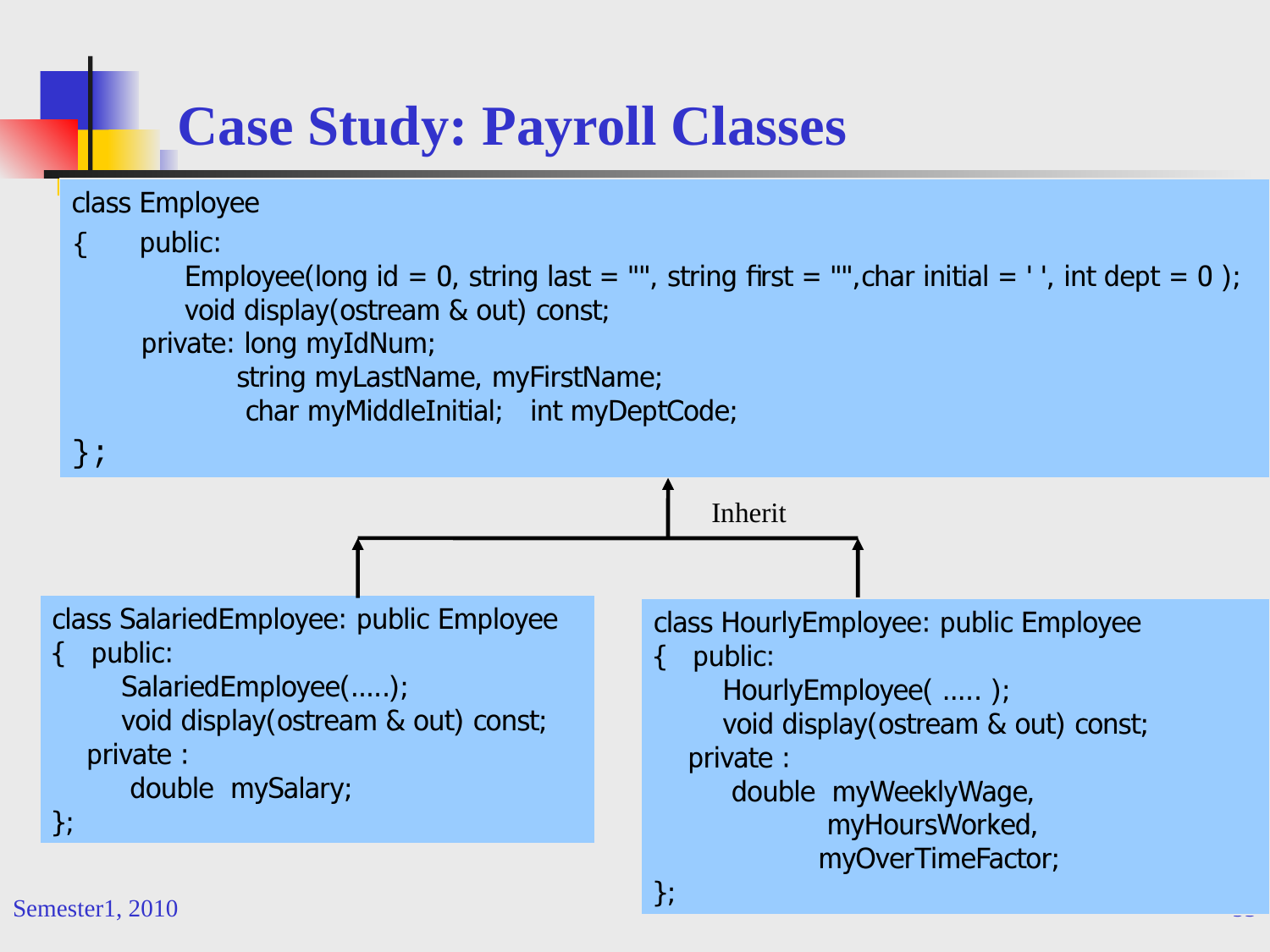

# Case Study: Payroll Classes
class Employee
{   public:
             Employee(long id = 0, string last = "", string first = "",char initial = ' ', int dept = 0 );
             void display(ostream & out) const;
        private: long myIdNum;
                   string myLastName, myFirstName;
                    char myMiddleInitial;   int myDeptCode;
};

Inherit

class SalariedEmployee: public Employee
{   public:
        SalariedEmployee(…..);
        void display(ostream & out) const;
    private :
         double  mySalary;
};
class HourlyEmployee: public Employee
{   public:
        HourlyEmployee( ….. );
        void display(ostream & out) const;
    private :
         double  myWeeklyWage,
                    myHoursWorked,
                   myOverTimeFactor;
};
Semester1, 2010
53